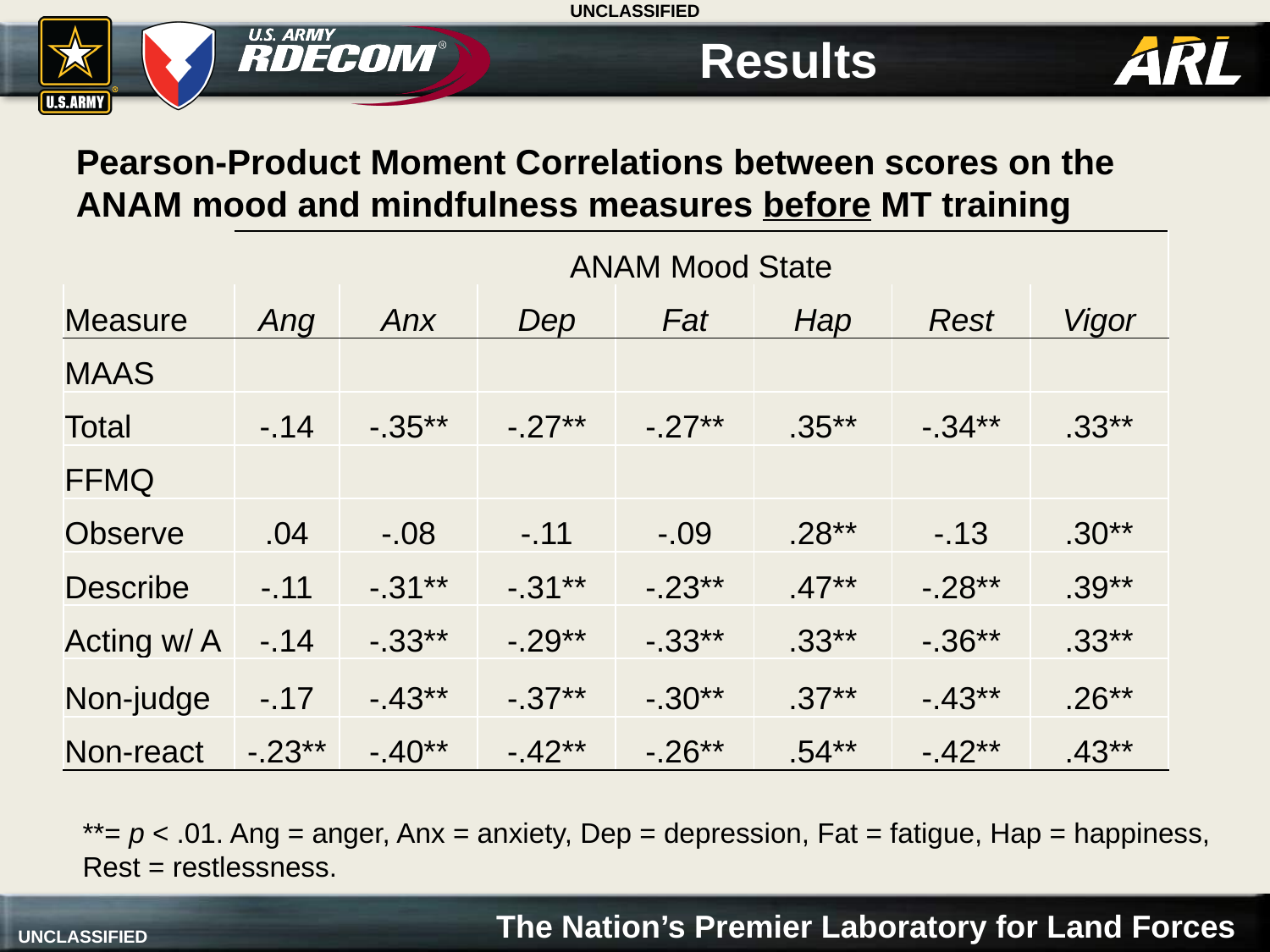

# Results
Pearson-Product Moment Correlations between scores on the ANAM mood and mindfulness measures before MT training
|  | ANAM Mood State |  |  |  |  |  |  |
| --- | --- | --- | --- | --- | --- | --- | --- |
| Measure | Ang | Anx | Dep | Fat | Hap | Rest | Vigor |
| MAAS |  |  |  |  |  |  |  |
| Total | -.14 | -.35\*\* | -.27\*\* | -.27\*\* | .35\*\* | -.34\*\* | .33\*\* |
| FFMQ |  |  |  |  |  |  |  |
| Observe | .04 | -.08 | -.11 | -.09 | .28\*\* | -.13 | .30\*\* |
| Describe | -.11 | -.31\*\* | -.31\*\* | -.23\*\* | .47\*\* | -.28\*\* | .39\*\* |
| Acting w/ A | -.14 | -.33\*\* | -.29\*\* | -.33\*\* | .33\*\* | -.36\*\* | .33\*\* |
| Non-judge | -.17 | -.43\*\* | -.37\*\* | -.30\*\* | .37\*\* | -.43\*\* | .26\*\* |
| Non-react | -.23\*\* | -.40\*\* | -.42\*\* | -.26\*\* | .54\*\* | -.42\*\* | .43\*\* |
**= p < .01. Ang = anger, Anx = anxiety, Dep = depression, Fat = fatigue, Hap = happiness,
Rest = restlessness.